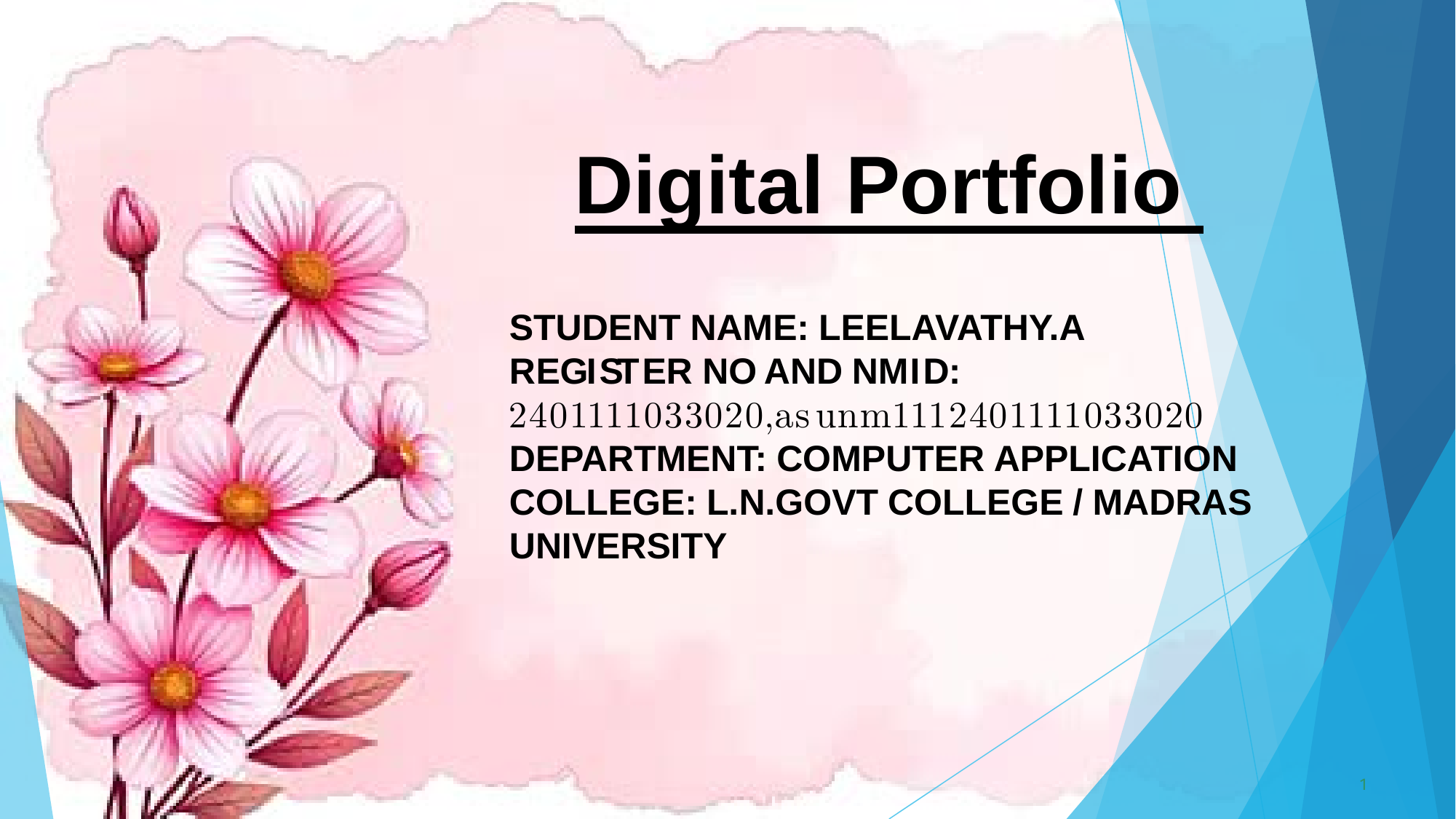

# Digital Portfolio
STUDENT NAME: LEELAVATHY.A
REGISTER NO AND NMID: 2401111033020,asunm1112401111033020
DEPARTMENT: COMPUTER APPLICATION
COLLEGE: L.N.GOVT COLLEGE / MADRAS  UNIVERSITY

1